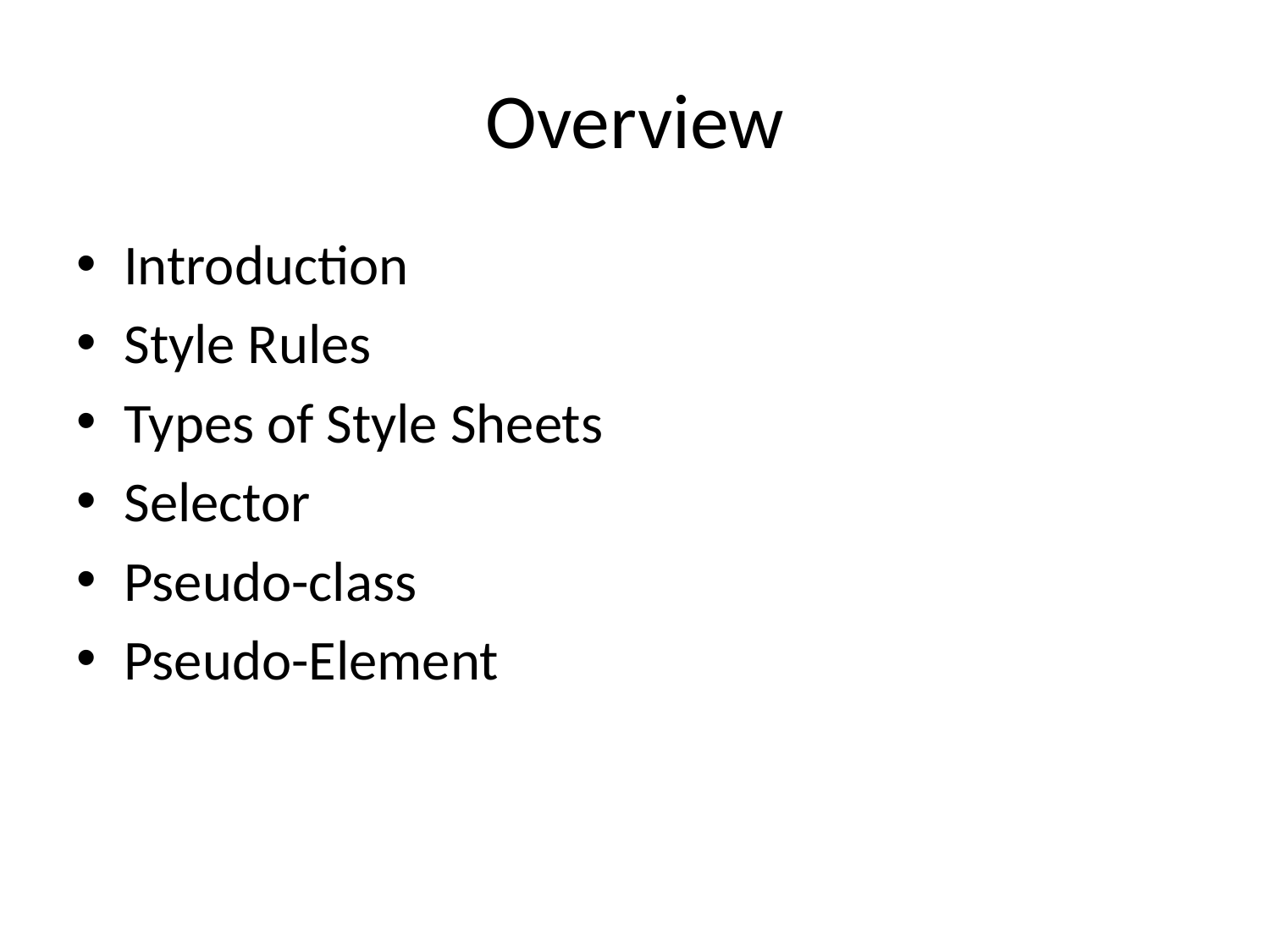

# Overview
Introduction
Style Rules
Types of Style Sheets
Selector
Pseudo-class
Pseudo-Element